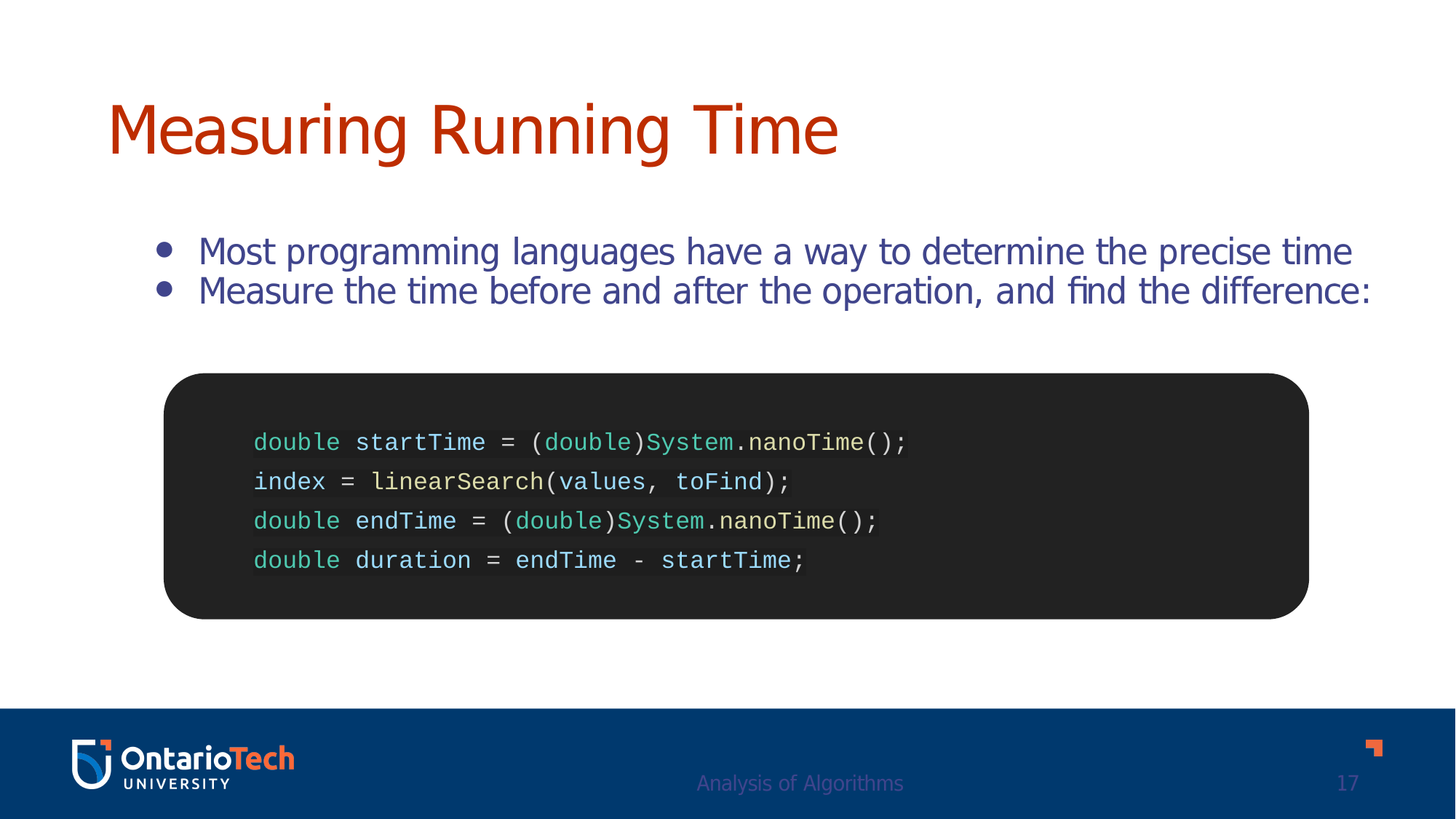

Measuring Running Time
Most programming languages have a way to determine the precise time
Measure the time before and after the operation, and find the difference:

double startTime = (double)System.nanoTime();
index = linearSearch(values, toFind);
double endTime = (double)System.nanoTime();
double duration = endTime - startTime;

Analysis of Algorithms
17